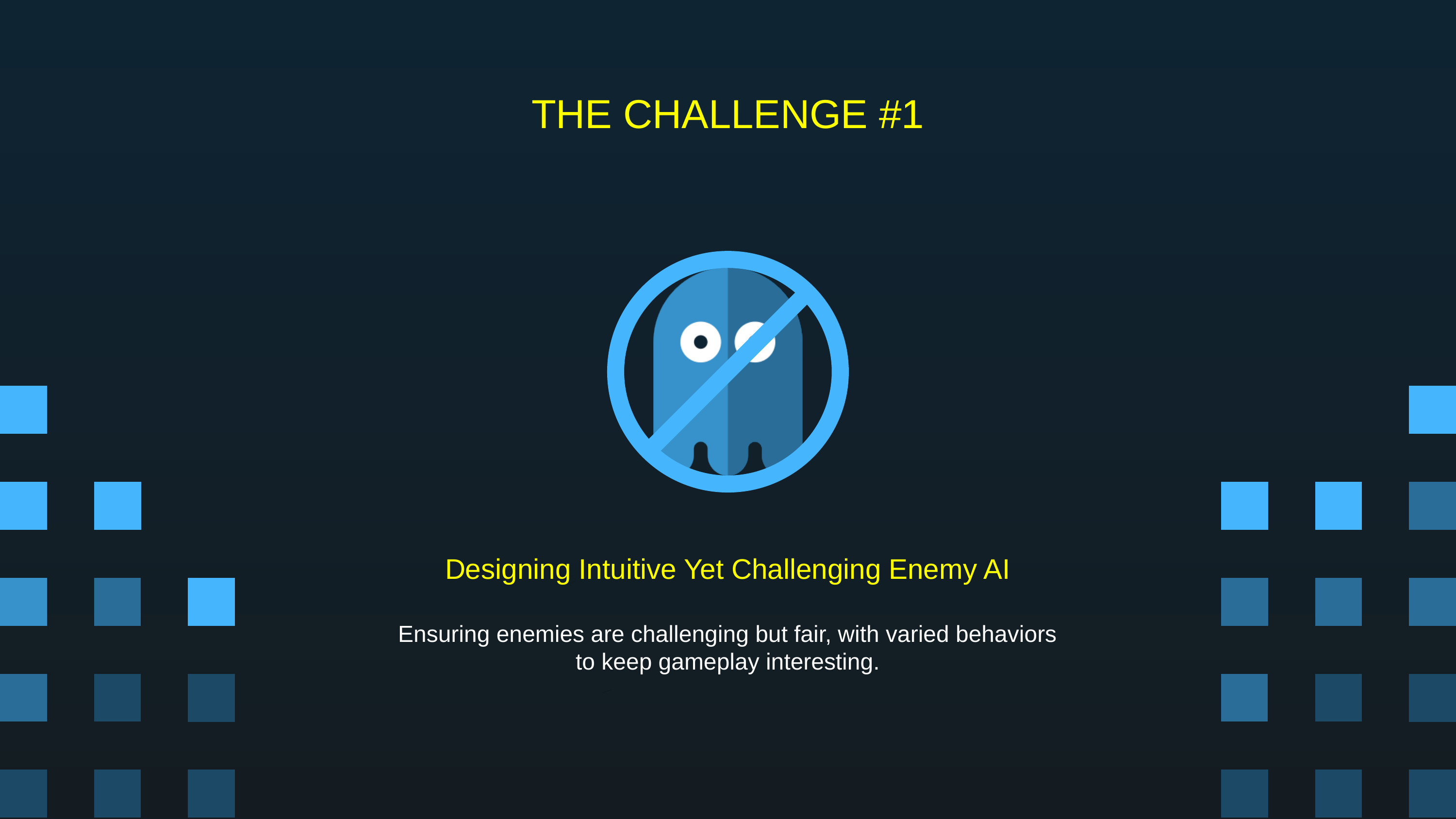

THE CHALLENGE #1

Designing Intuitive Yet Challenging Enemy AI

Ensuring enemies are challenging but fair, with varied behaviors to keep gameplay interesting.